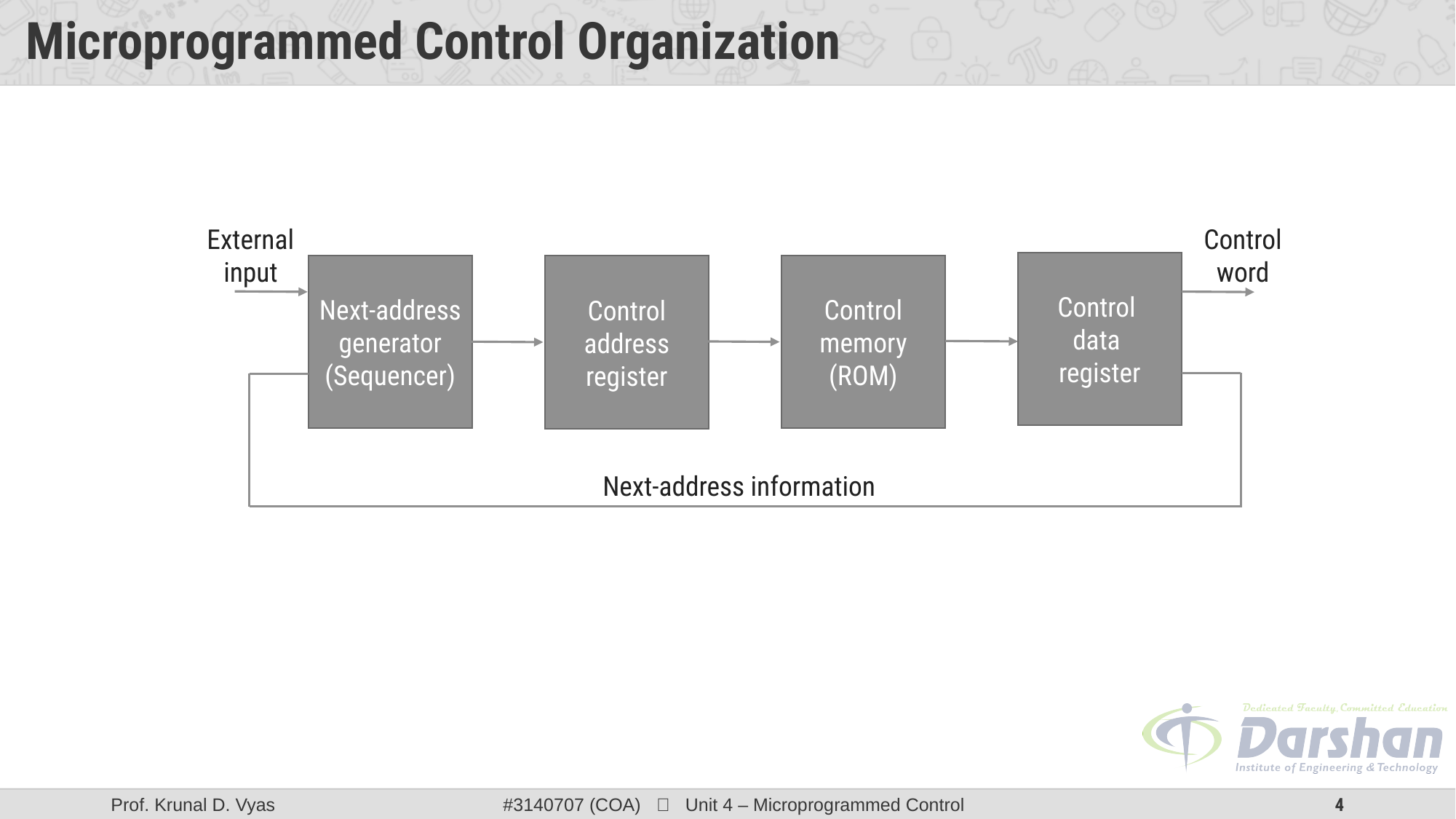

# Microprogrammed Control Organization
External
input
Control
word
Control
data
register
Next-address generator (Sequencer)
Control memory
(ROM)
Control address register
Next-address information